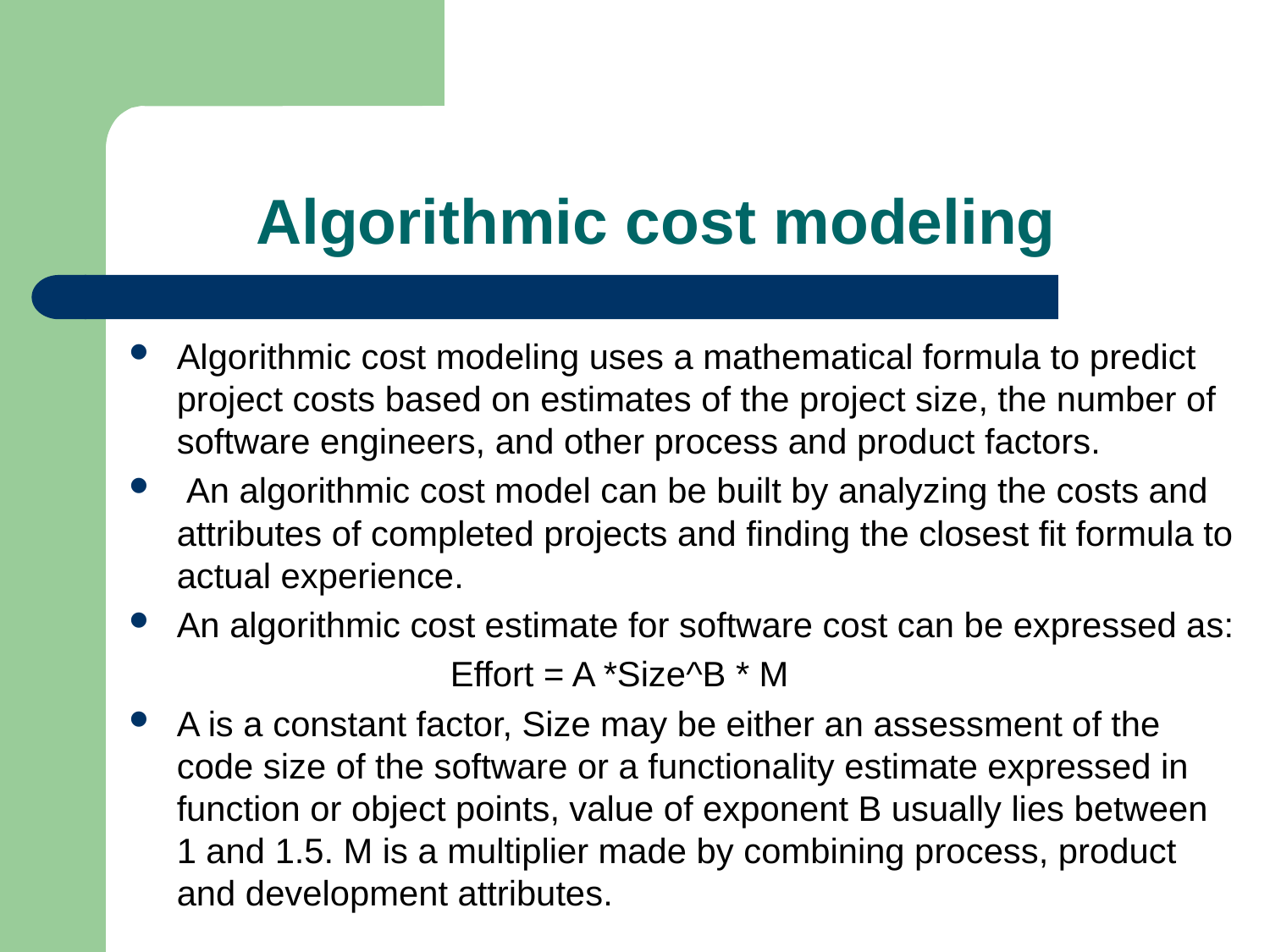

# Algorithmic cost modeling
Algorithmic cost modeling uses a mathematical formula to predict project costs based on estimates of the project size, the number of software engineers, and other process and product factors.
 An algorithmic cost model can be built by analyzing the costs and attributes of completed projects and finding the closest fit formula to actual experience.
An algorithmic cost estimate for software cost can be expressed as:
                                 Effort = A *Size^B * M
A is a constant factor, Size may be either an assessment of the code size of the software or a functionality estimate expressed in function or object points, value of exponent B usually lies between 1 and 1.5. M is a multiplier made by combining process, product and development attributes.